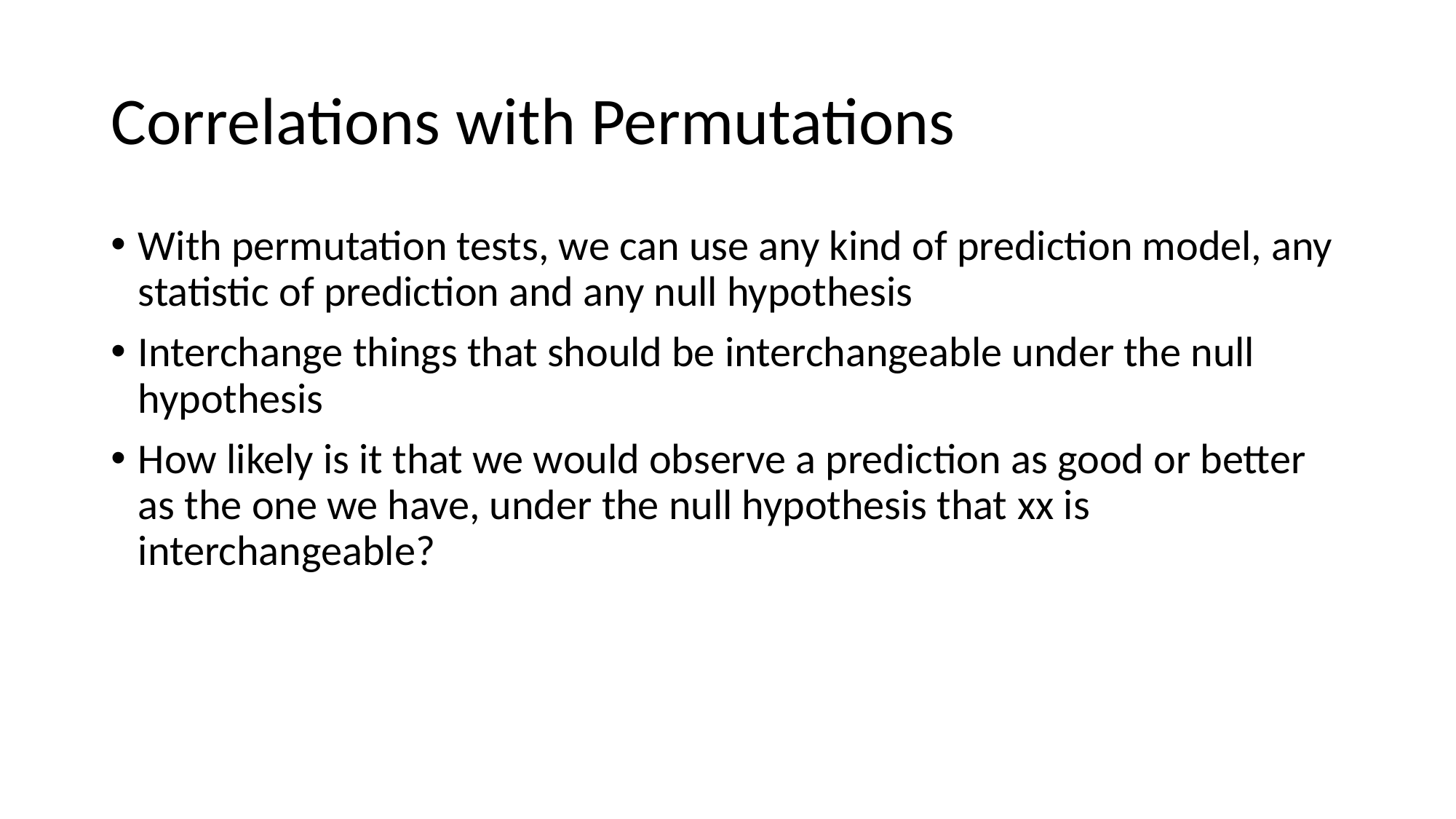

# Correlations with Permutations
With permutation tests, we can use any kind of prediction model, any statistic of prediction and any null hypothesis
Interchange things that should be interchangeable under the null hypothesis
How likely is it that we would observe a prediction as good or better as the one we have, under the null hypothesis that xx is interchangeable?